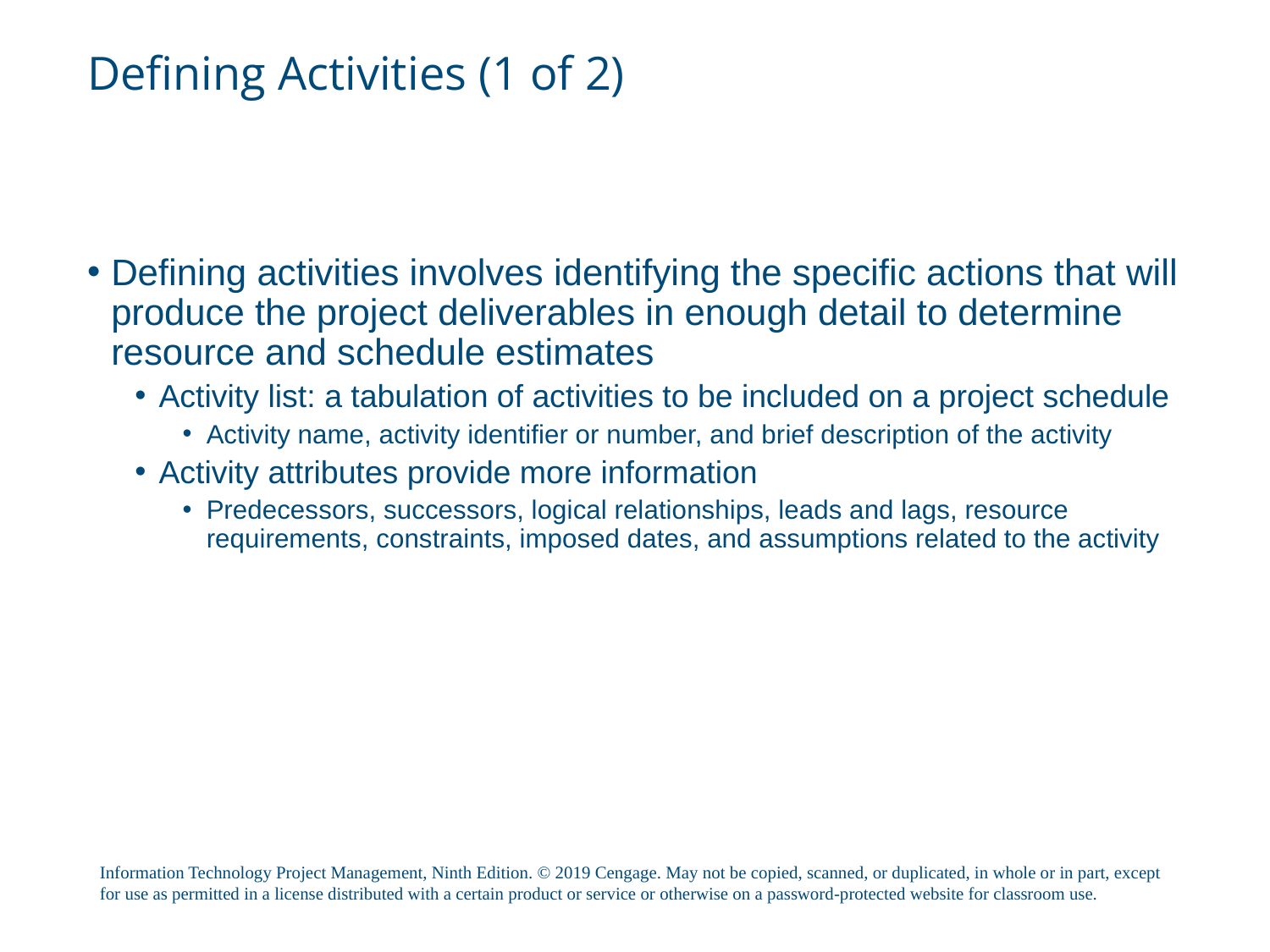

# Defining Activities (1 of 2)
Defining activities involves identifying the specific actions that will produce the project deliverables in enough detail to determine resource and schedule estimates
Activity list: a tabulation of activities to be included on a project schedule
Activity name, activity identifier or number, and brief description of the activity
Activity attributes provide more information
Predecessors, successors, logical relationships, leads and lags, resource requirements, constraints, imposed dates, and assumptions related to the activity

Information Technology Project Management, Ninth Edition. © 2019 Cengage. May not be copied, scanned, or duplicated, in whole or in part, except for use as permitted in a license distributed with a certain product or service or otherwise on a password-protected website for classroom use.